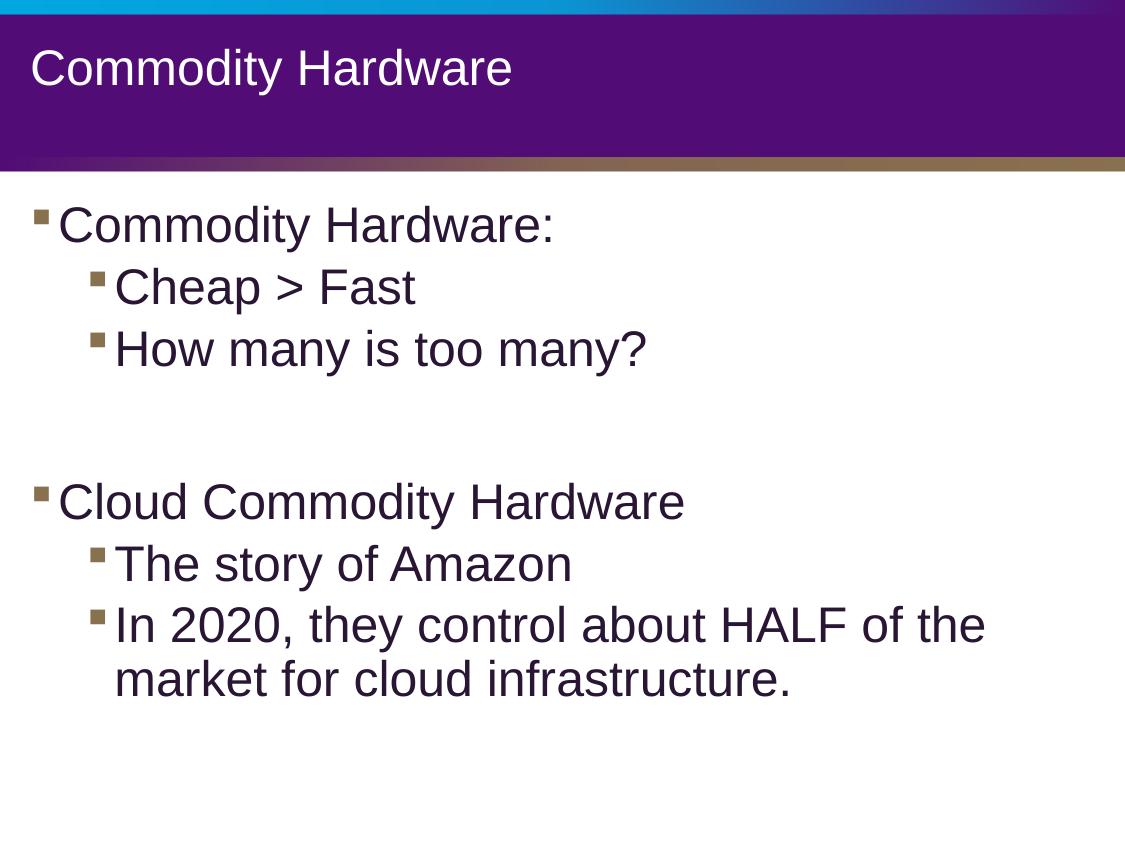

# Commodity Hardware
Commodity Hardware:
Cheap > Fast
How many is too many?

Cloud Commodity Hardware
The story of Amazon
In 2020, they control about HALF of the market for cloud infrastructure.